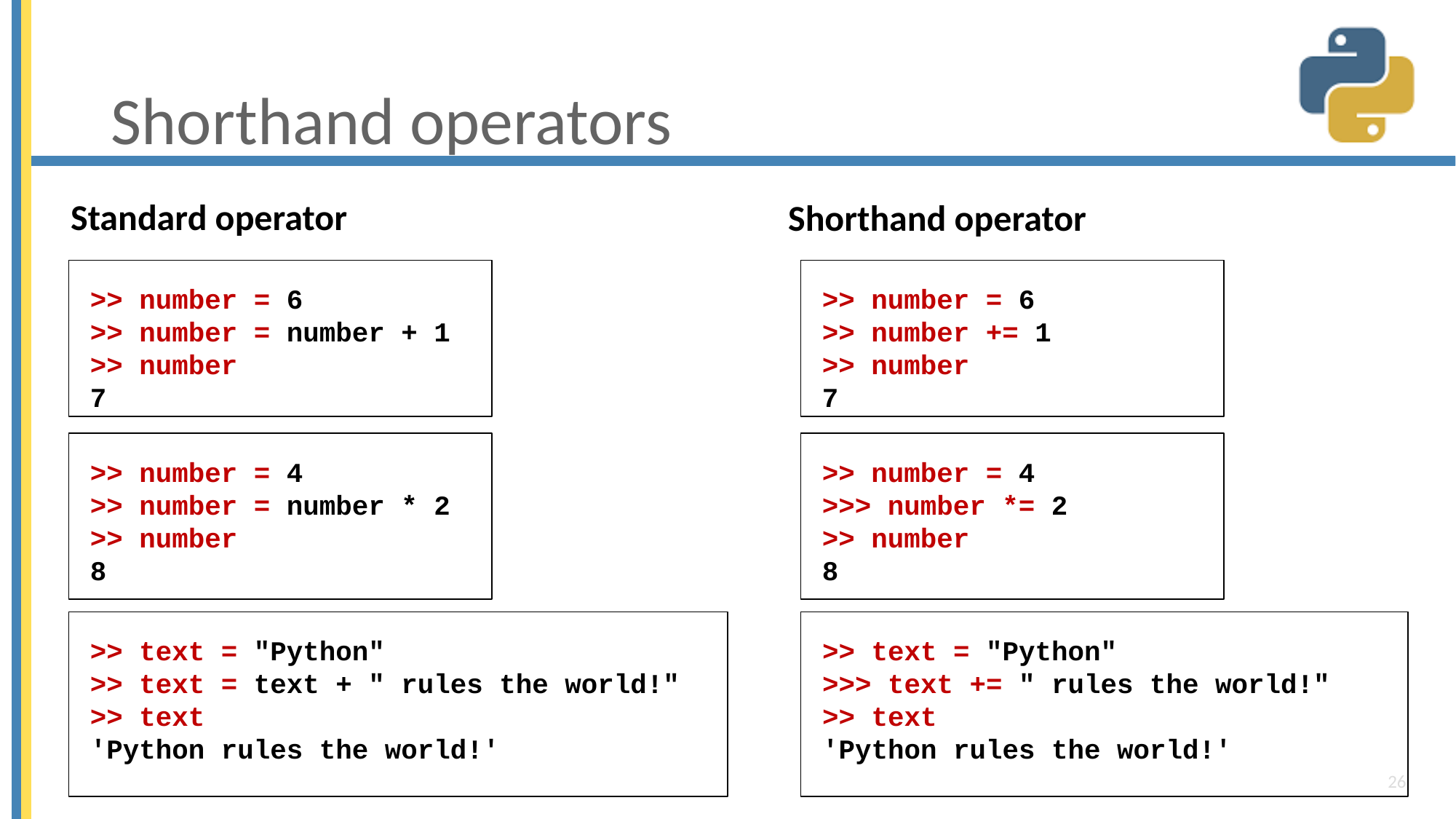

# Shorthand operators
Shorthand operator
Standard operator

>> number = 6
>> number = number + 1
>> number
7
>> number = 6
>> number += 1
>> number
7
>> number = 4
>> number = number * 2
>> number
8
>> number = 4
>>> number *= 2
>> number
8
>> text = "Python"
>> text = text + " rules the world!"
>> text
'Python rules the world!'

>> text = "Python"
>>> text += " rules the world!"
>> text
'Python rules the world!'

26